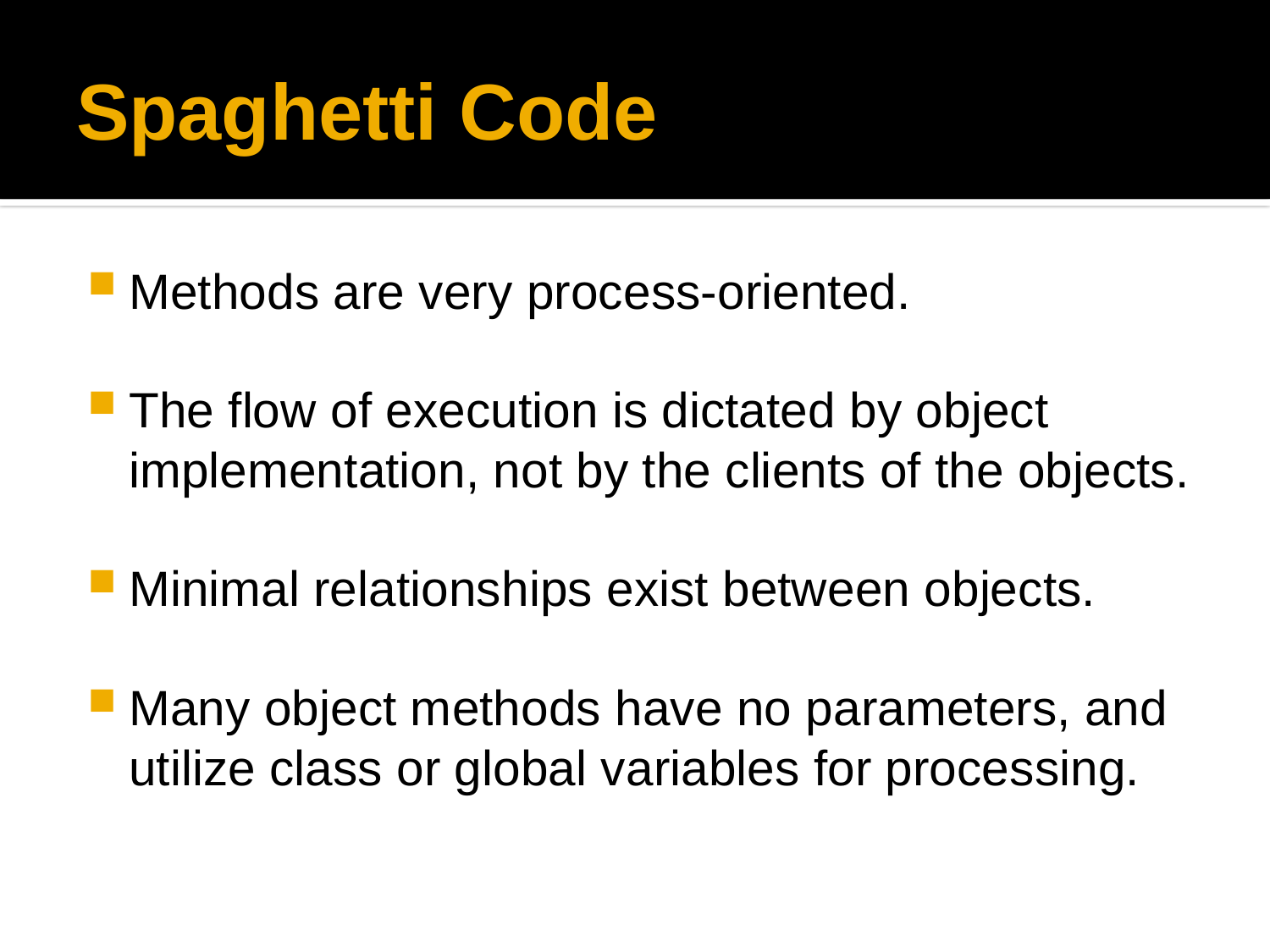

# Spaghetti Code
Methods are very process-oriented.

The flow of execution is dictated by object implementation, not by the clients of the objects.

Minimal relationships exist between objects.

Many object methods have no parameters, and utilize class or global variables for processing.